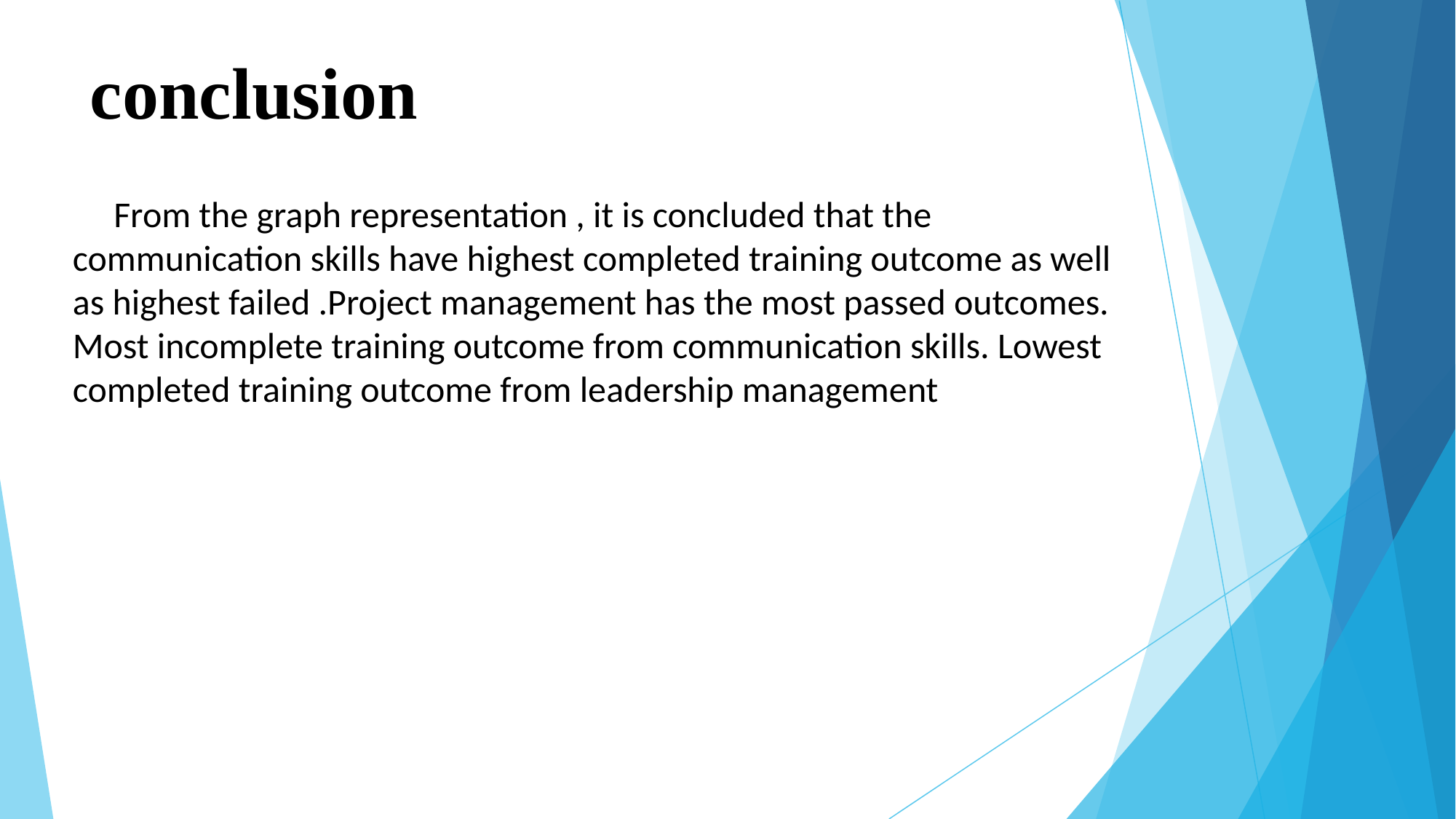

# conclusion
     From the graph representation , it is concluded that the communication skills have highest completed training outcome as well as highest failed .Project management has the most passed outcomes. Most incomplete training outcome from communication skills. Lowest completed training outcome from leadership management